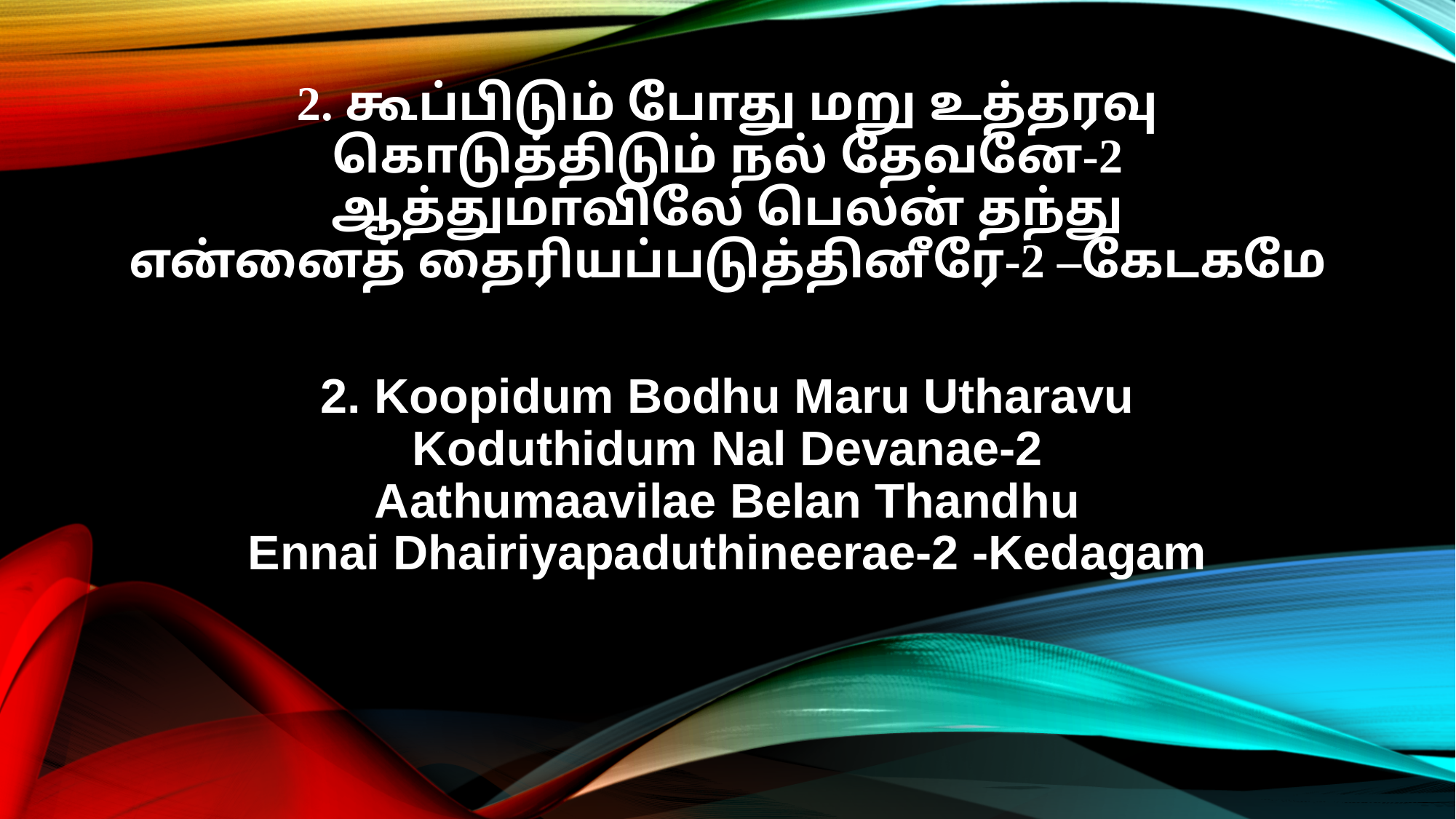

2. கூப்பிடும் போது மறு உத்தரவு
கொடுத்திடும் நல் தேவனே-2
ஆத்துமாவிலே பெலன் தந்து
என்னைத் தைரியப்படுத்தினீரே-2 –கேடகமே

2. Koopidum Bodhu Maru Utharavu
Koduthidum Nal Devanae-2
Aathumaavilae Belan Thandhu
Ennai Dhairiyapaduthineerae-2 -Kedagam